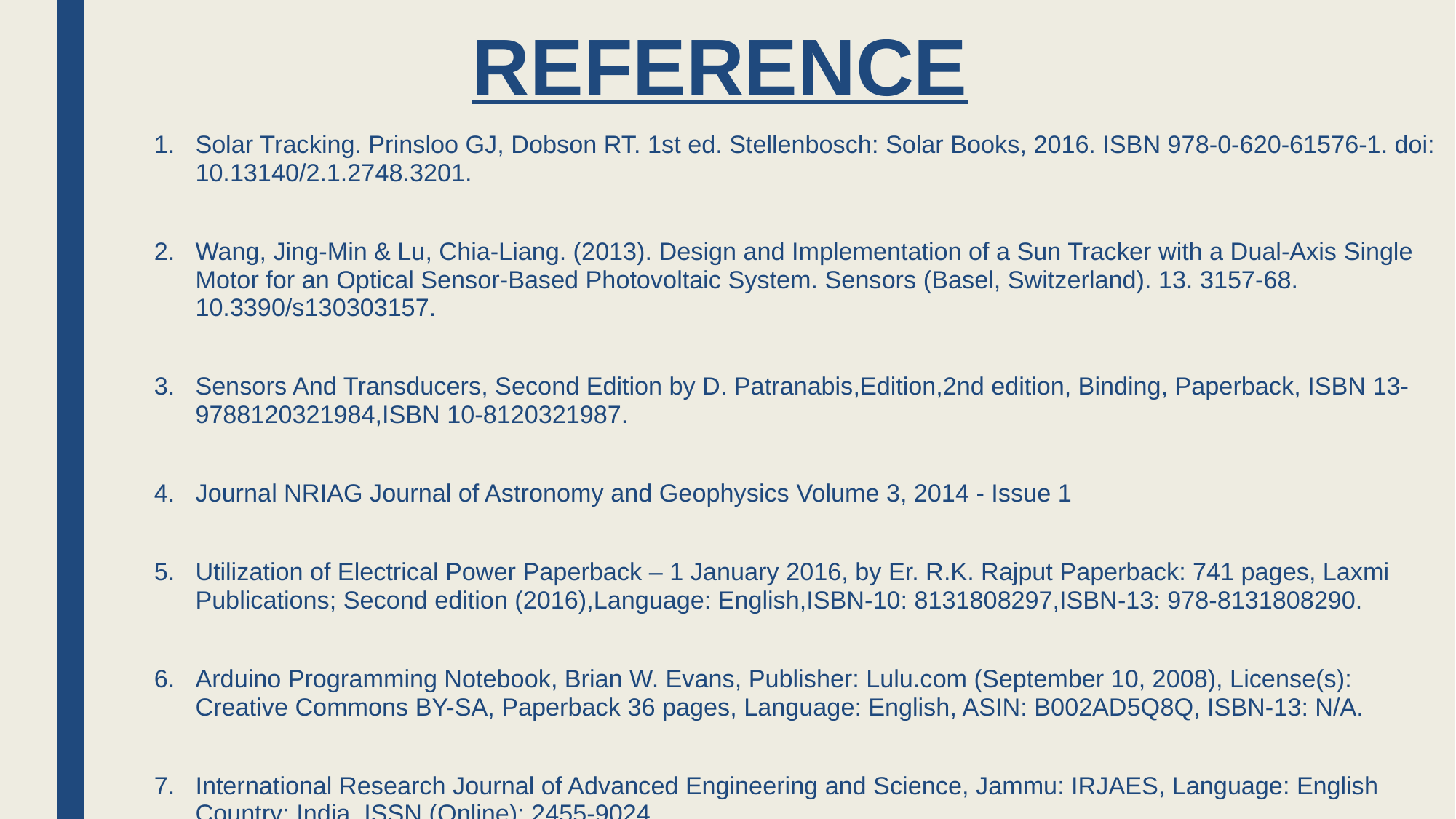

# REFERENCE
Solar Tracking. Prinsloo GJ, Dobson RT. 1st ed. Stellenbosch: Solar Books, 2016. ISBN 978-0-620-61576-1. doi: 10.13140/2.1.2748.3201.

Wang, Jing-Min & Lu, Chia-Liang. (2013). Design and Implementation of a Sun Tracker with a Dual-Axis Single Motor for an Optical Sensor-Based Photovoltaic System. Sensors (Basel, Switzerland). 13. 3157-68. 10.3390/s130303157.

Sensors And Transducers, Second Edition by D. Patranabis,Edition,2nd edition, Binding, Paperback, ISBN 13-9788120321984,ISBN 10-8120321987.

Journal NRIAG Journal of Astronomy and Geophysics Volume 3, 2014 - Issue 1

Utilization of Electrical Power Paperback – 1 January 2016, by Er. R.K. Rajput Paperback: 741 pages, Laxmi Publications; Second edition (2016),Language: English,ISBN-10: 8131808297,ISBN-13: 978-8131808290.

Arduino Programming Notebook, Brian W. Evans, Publisher: Lulu.com (September 10, 2008), License(s): Creative Commons BY-SA, Paperback 36 pages, Language: English, ASIN: B002AD5Q8Q, ISBN-13: N/A.

International Research Journal of Advanced Engineering and Science, Jammu: IRJAES, Language: English  Country: India, ISSN (Online): 2455-9024